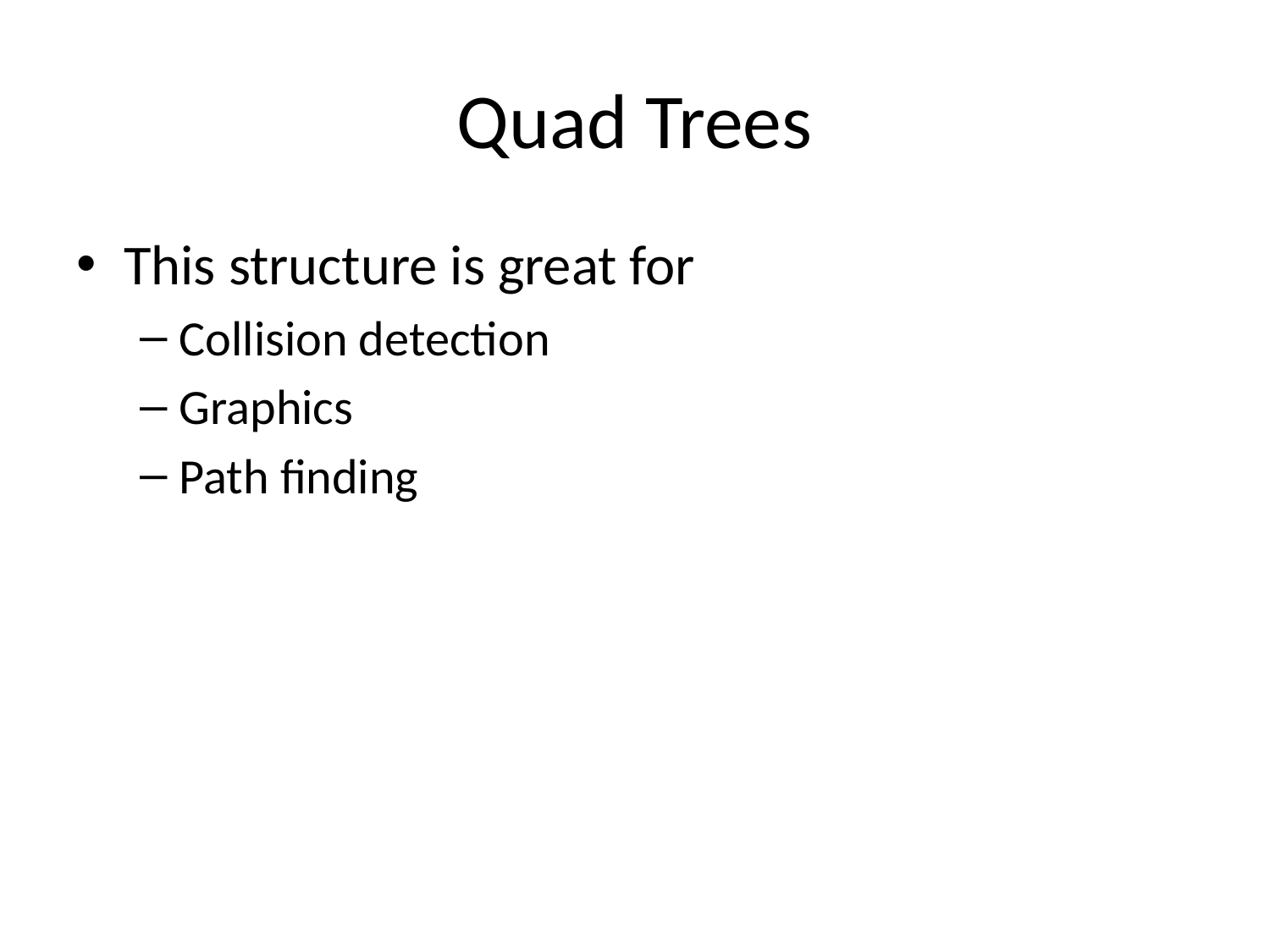

# Quad Trees
This structure is great for
Collision detection
Graphics
Path finding